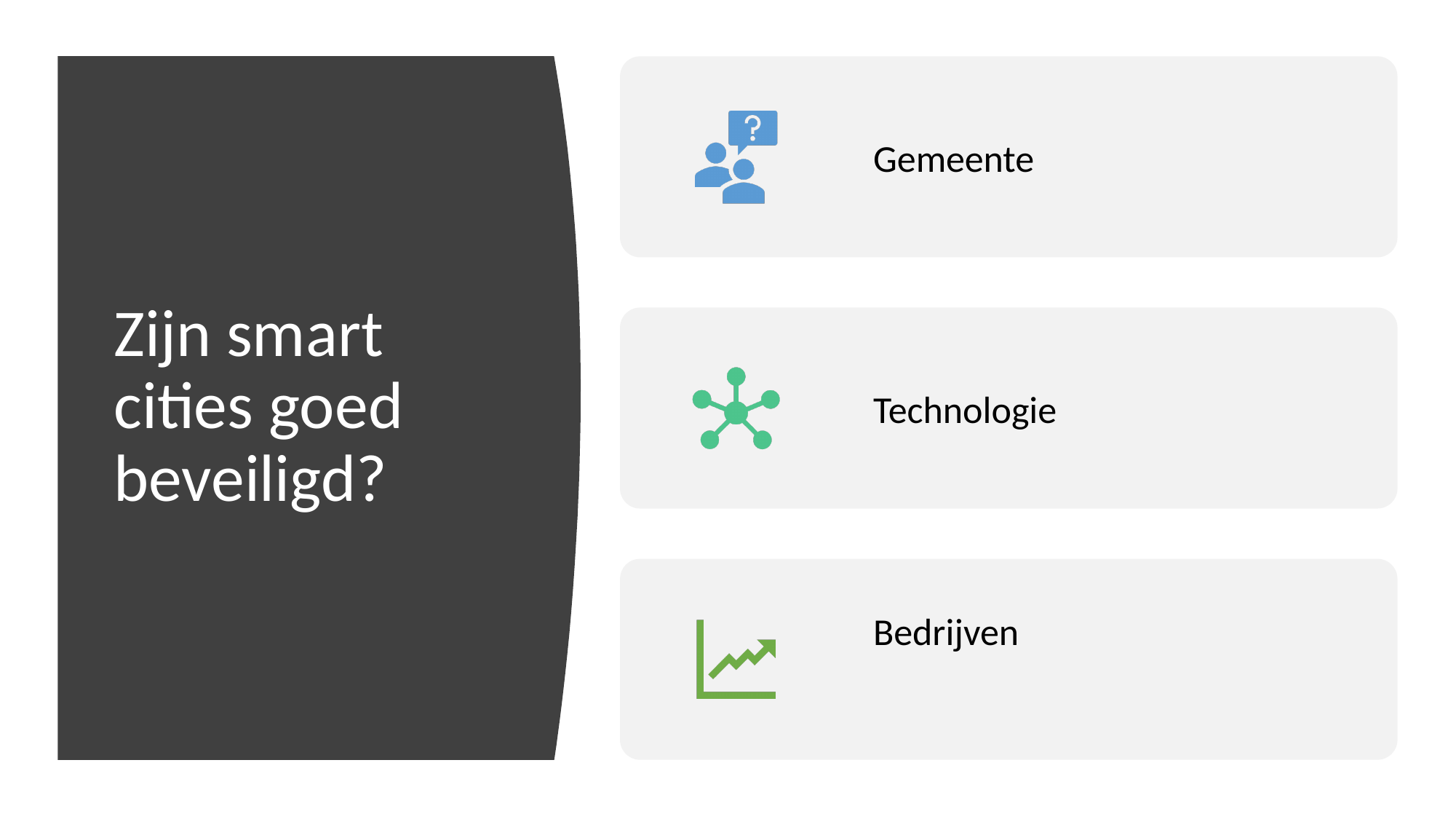

Gemeente
Technologie
Bedrijven

Zijn smart cities goed beveiligd?